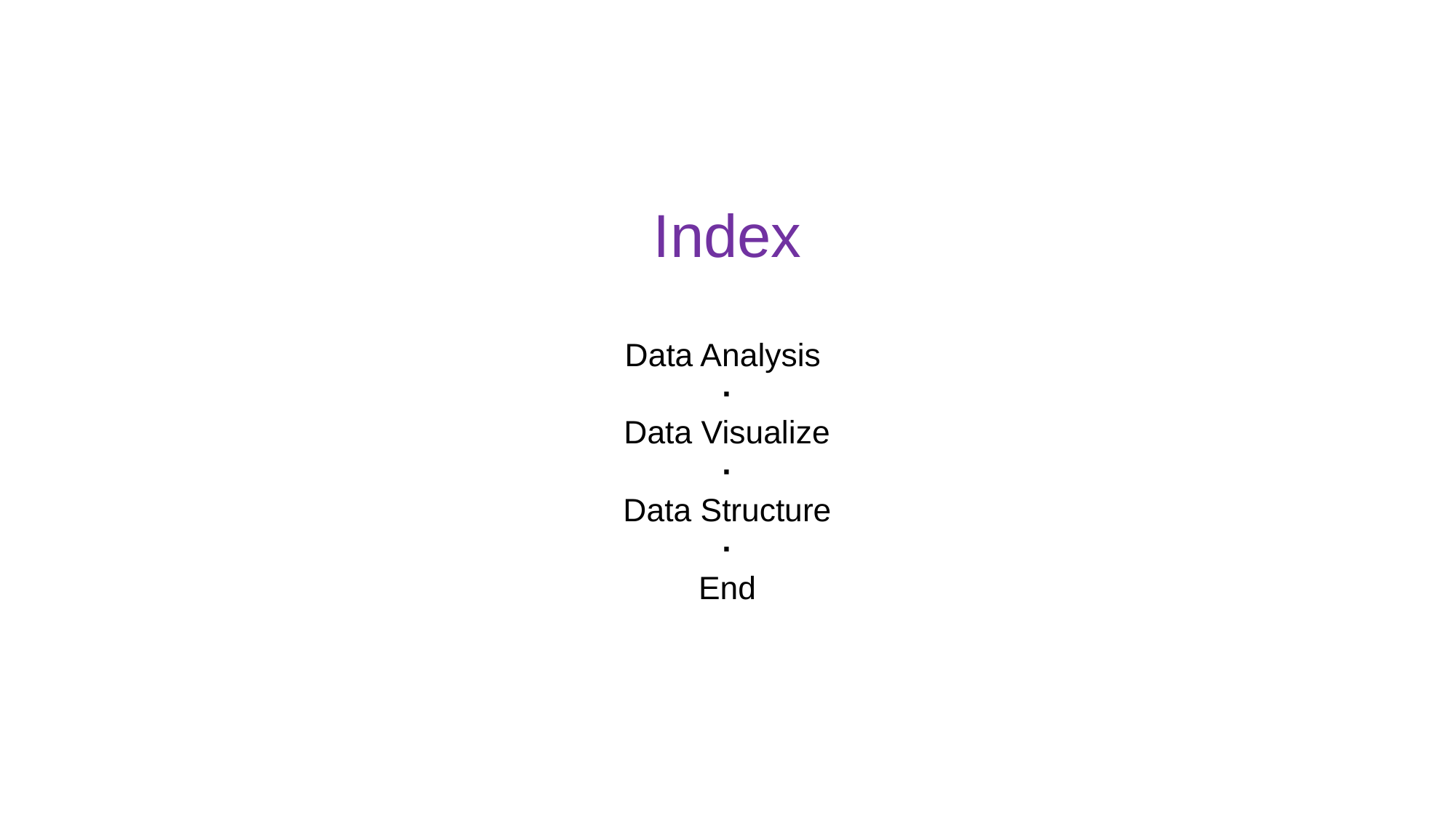

Index
Data Analysis
·
Data Visualize
·
Data Structure
·
End